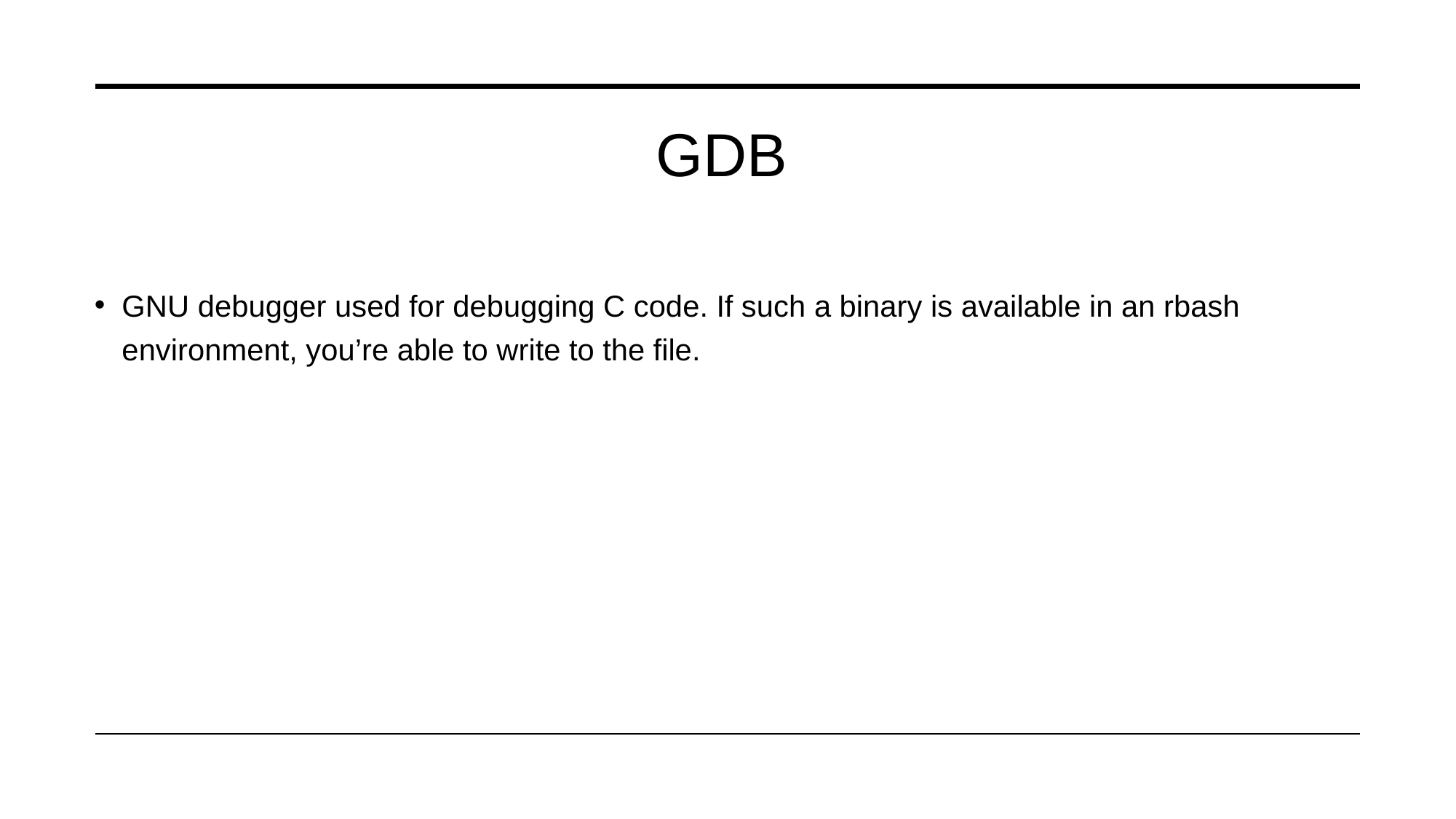

# gdb
GNU debugger used for debugging C code. If such a binary is available in an rbash environment, you’re able to write to the file.